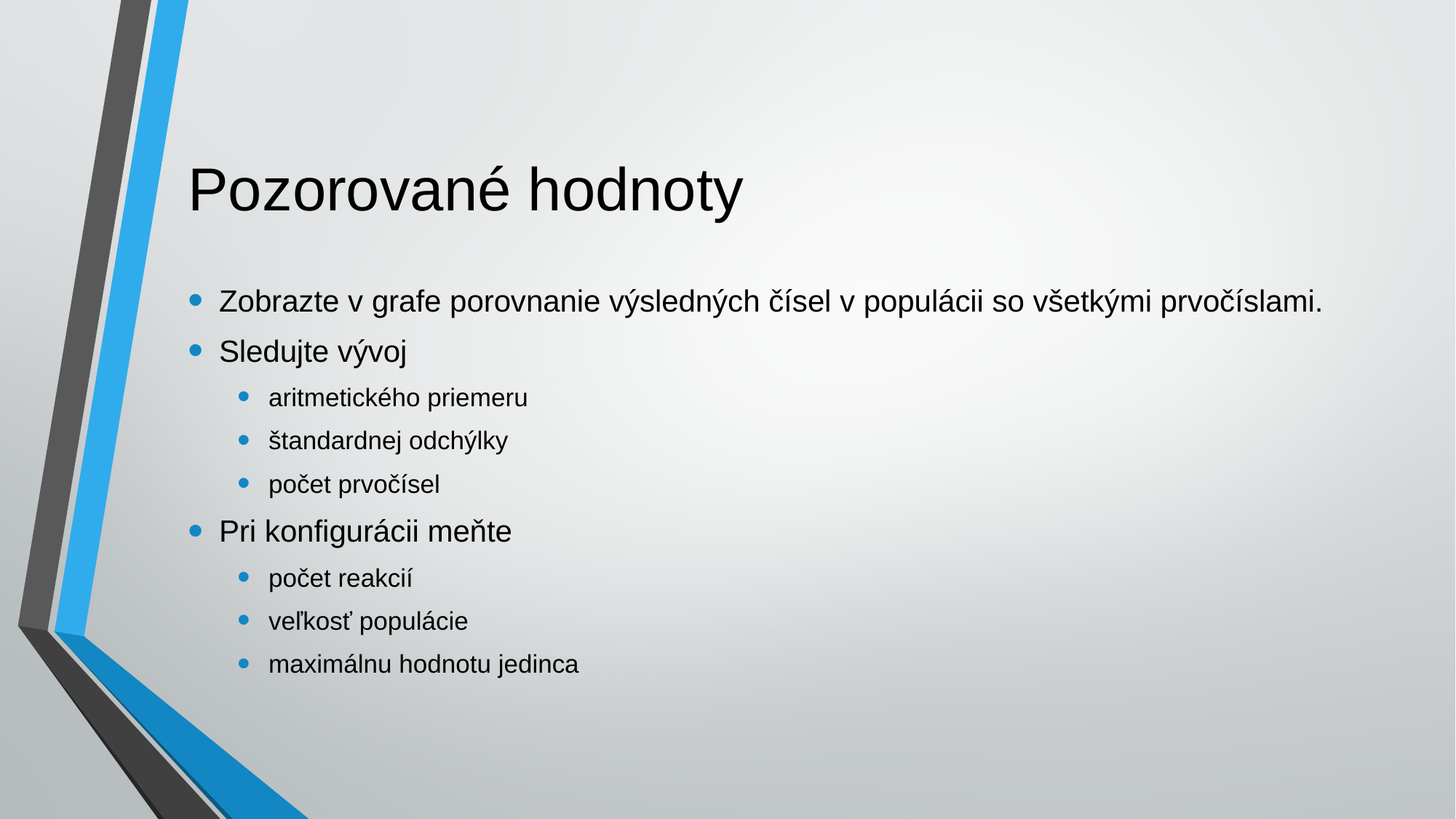

# Pozorované hodnoty

Zobrazte v grafe porovnanie výsledných čísel v populácii so všetkými prvočíslami.
Sledujte vývoj
aritmetického priemeru
štandardnej odchýlky
počet prvočísel
Pri konfigurácii meňte
počet reakcií
veľkosť populácie
maximálnu hodnotu jedinca